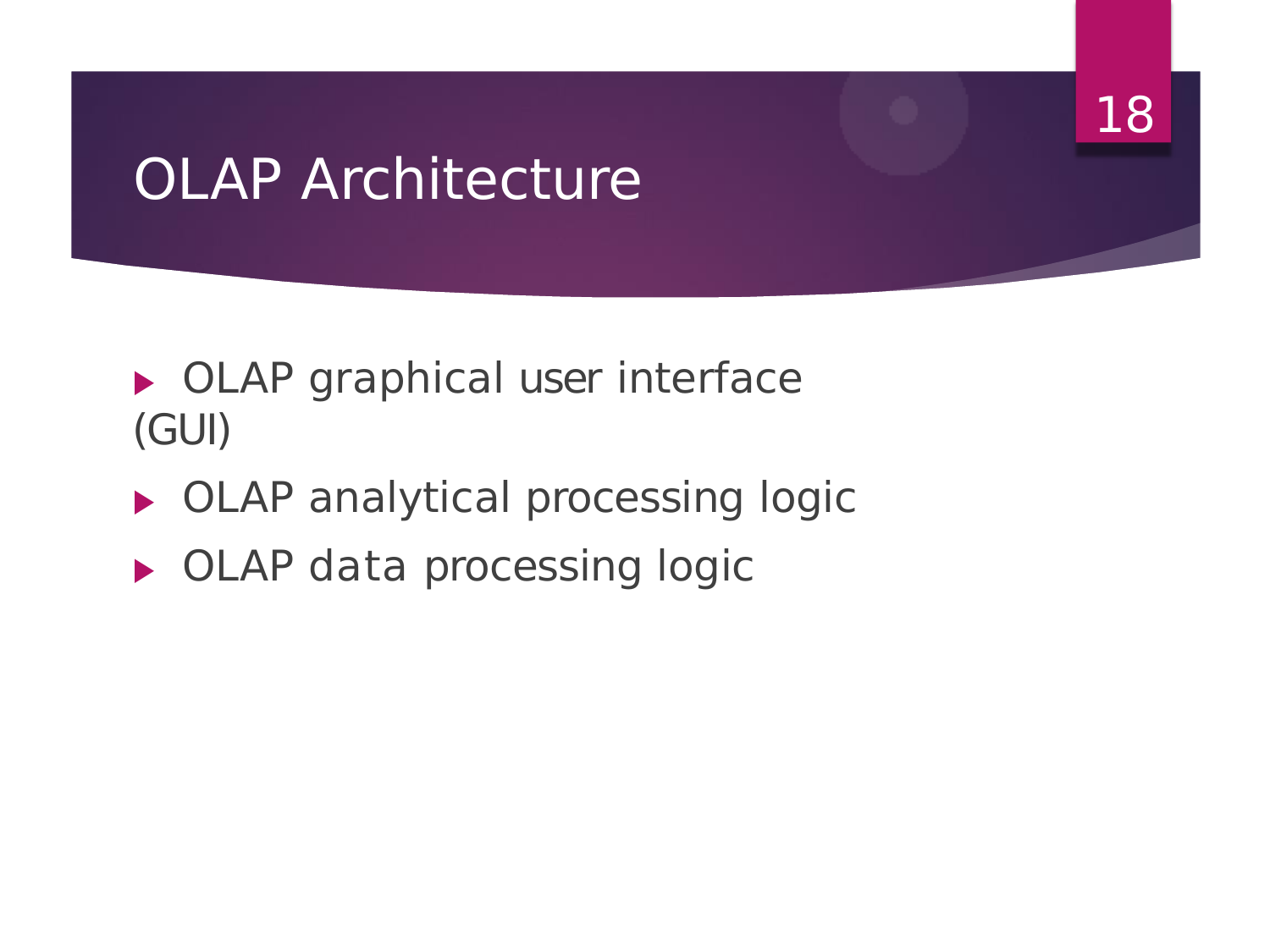

18
# OLAP Architecture
▶	OLAP graphical user interface (GUI)
▶	OLAP analytical processing logic
▶	OLAP data processing logic